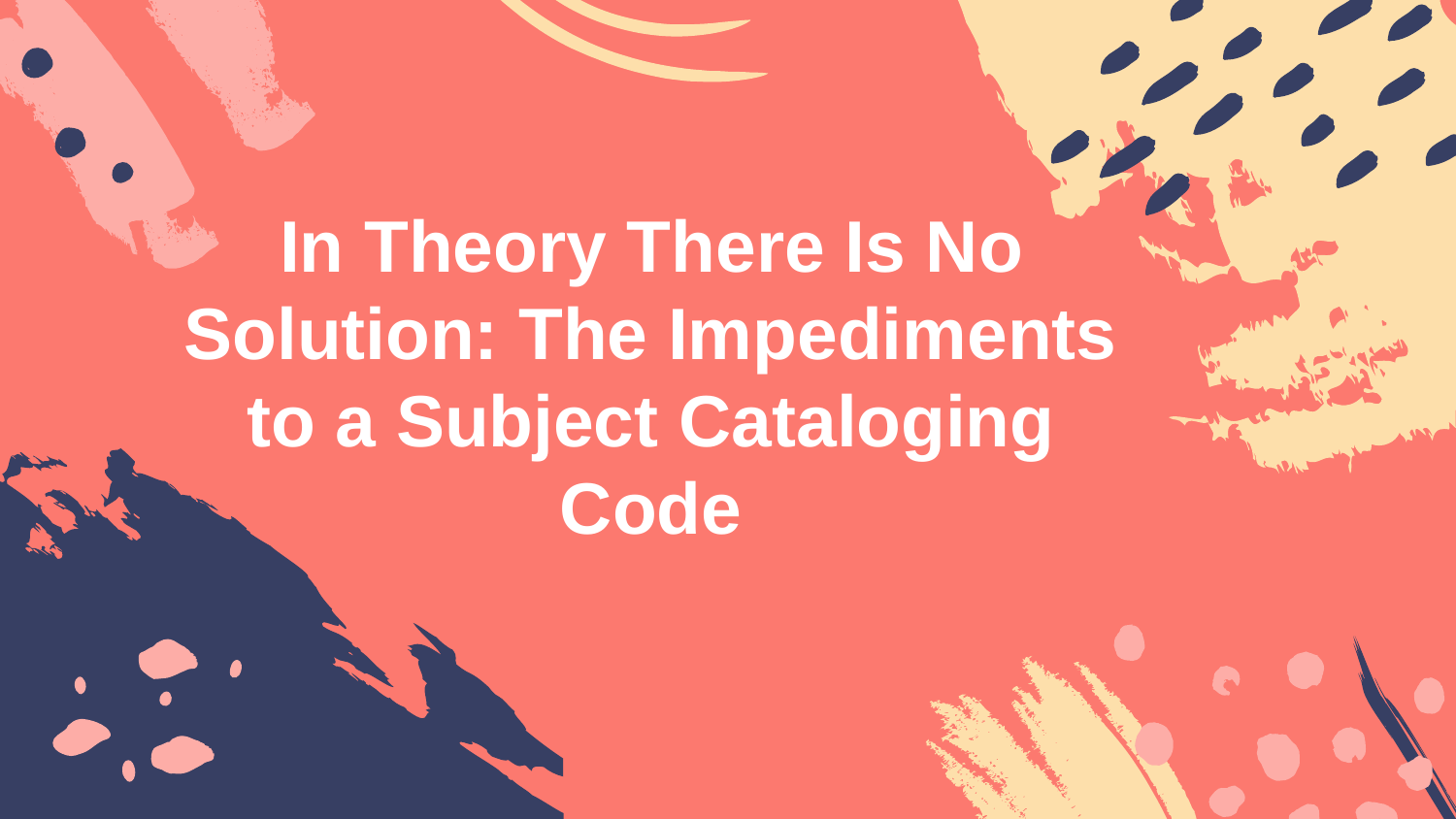

# In Theory There Is No Solution: The Impediments to a Subject Cataloging Code